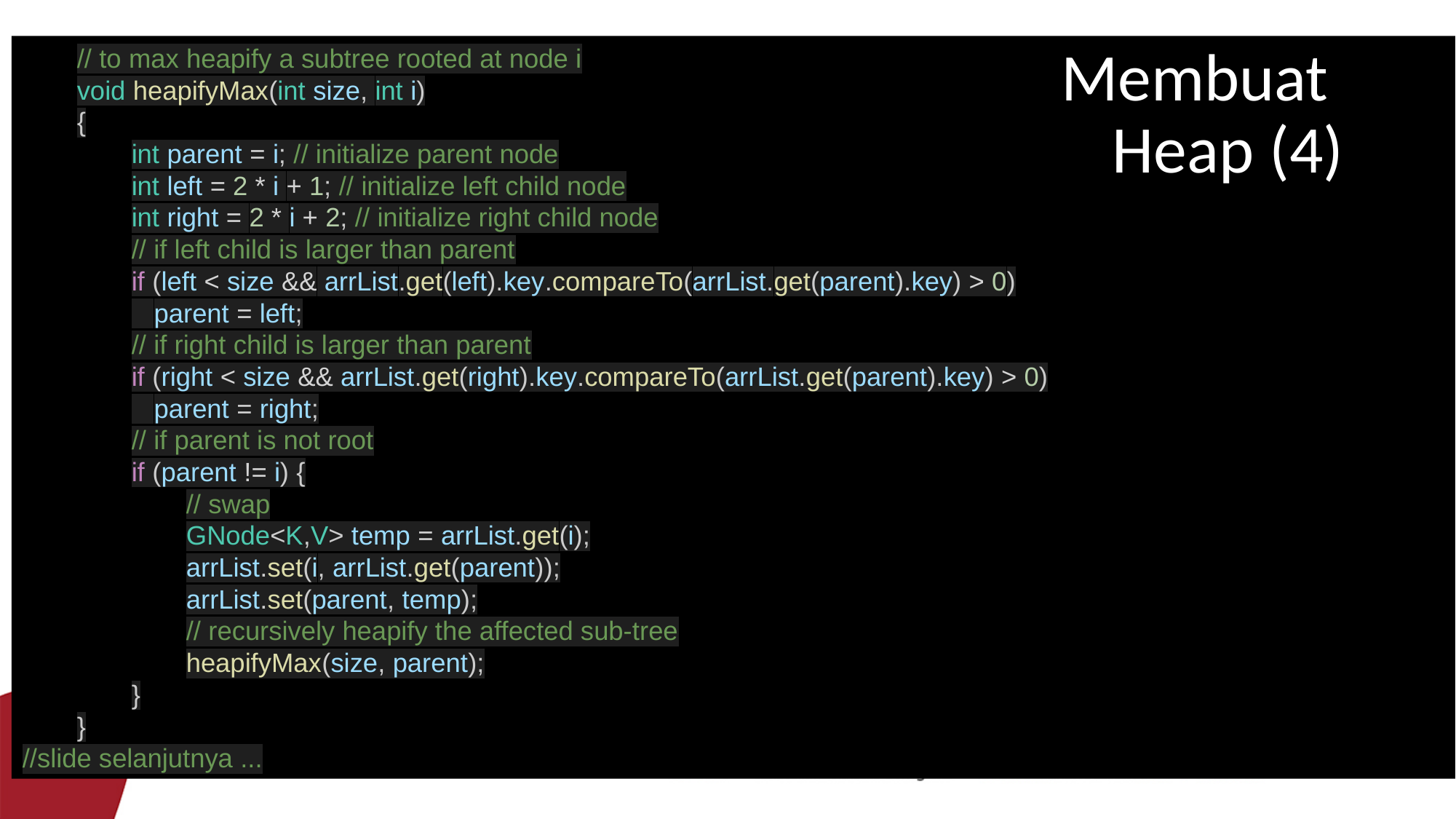

// to max heapify a subtree rooted at node i
void heapifyMax(int size, int i)
{
int parent = i; // initialize parent node
int left = 2 * i + 1; // initialize left child node
int right = 2 * i + 2; // initialize right child node
// if left child is larger than parent
if (left < size && arrList.get(left).key.compareTo(arrList.get(parent).key) > 0)
   parent = left;
// if right child is larger than parent
if (right < size && arrList.get(right).key.compareTo(arrList.get(parent).key) > 0)
   parent = right;
// if parent is not root
if (parent != i) {
// swap
GNode<K,V> temp = arrList.get(i);
arrList.set(i, arrList.get(parent));
arrList.set(parent, temp);
// recursively heapify the affected sub-tree
heapifyMax(size, parent);
}
}
//slide selanjutnya ...
# Membuat Heap (4)